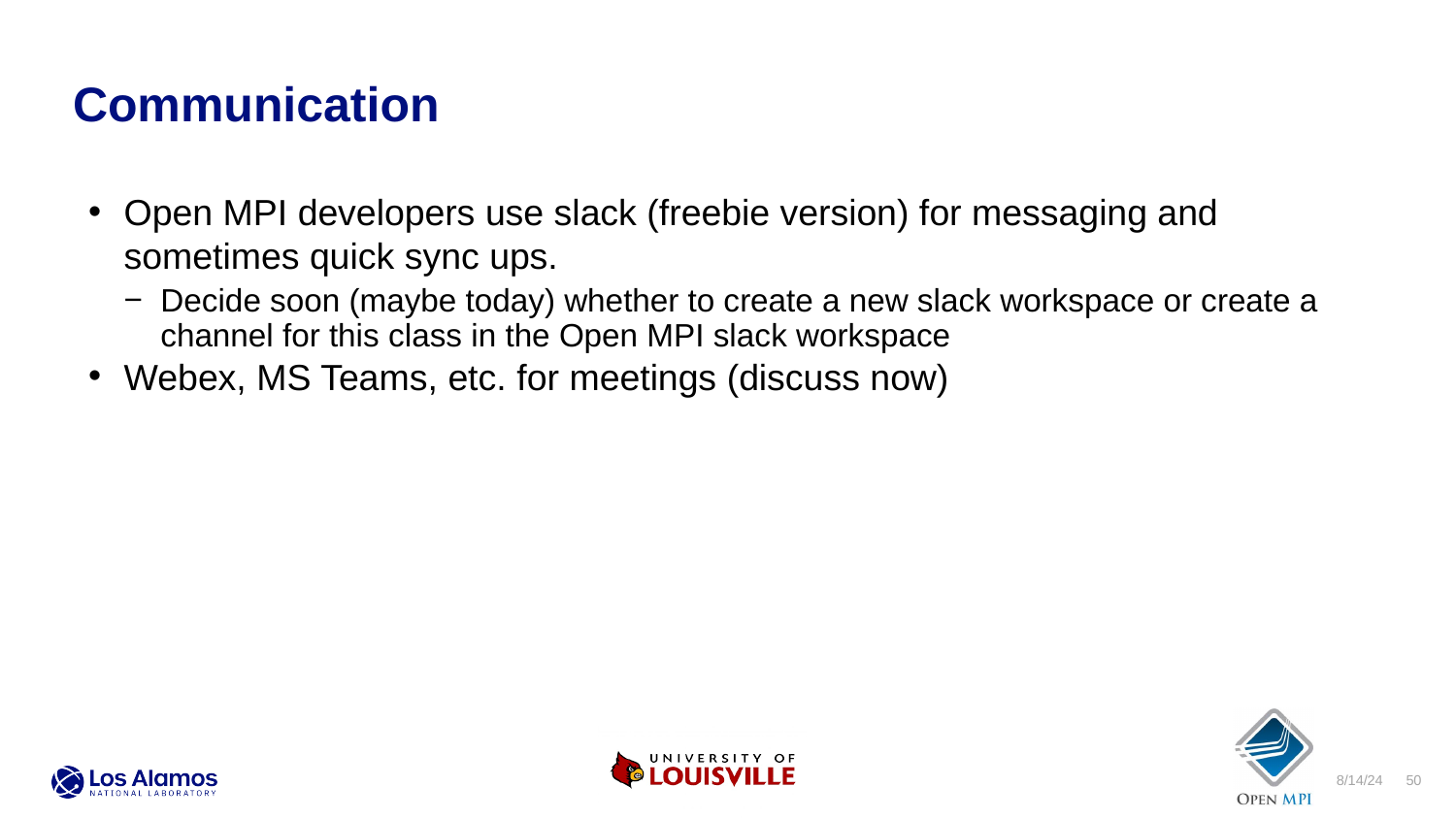

Communication
Open MPI developers use slack (freebie version) for messaging and sometimes quick sync ups.
Decide soon (maybe today) whether to create a new slack workspace or create a channel for this class in the Open MPI slack workspace
Webex, MS Teams, etc. for meetings (discuss now)